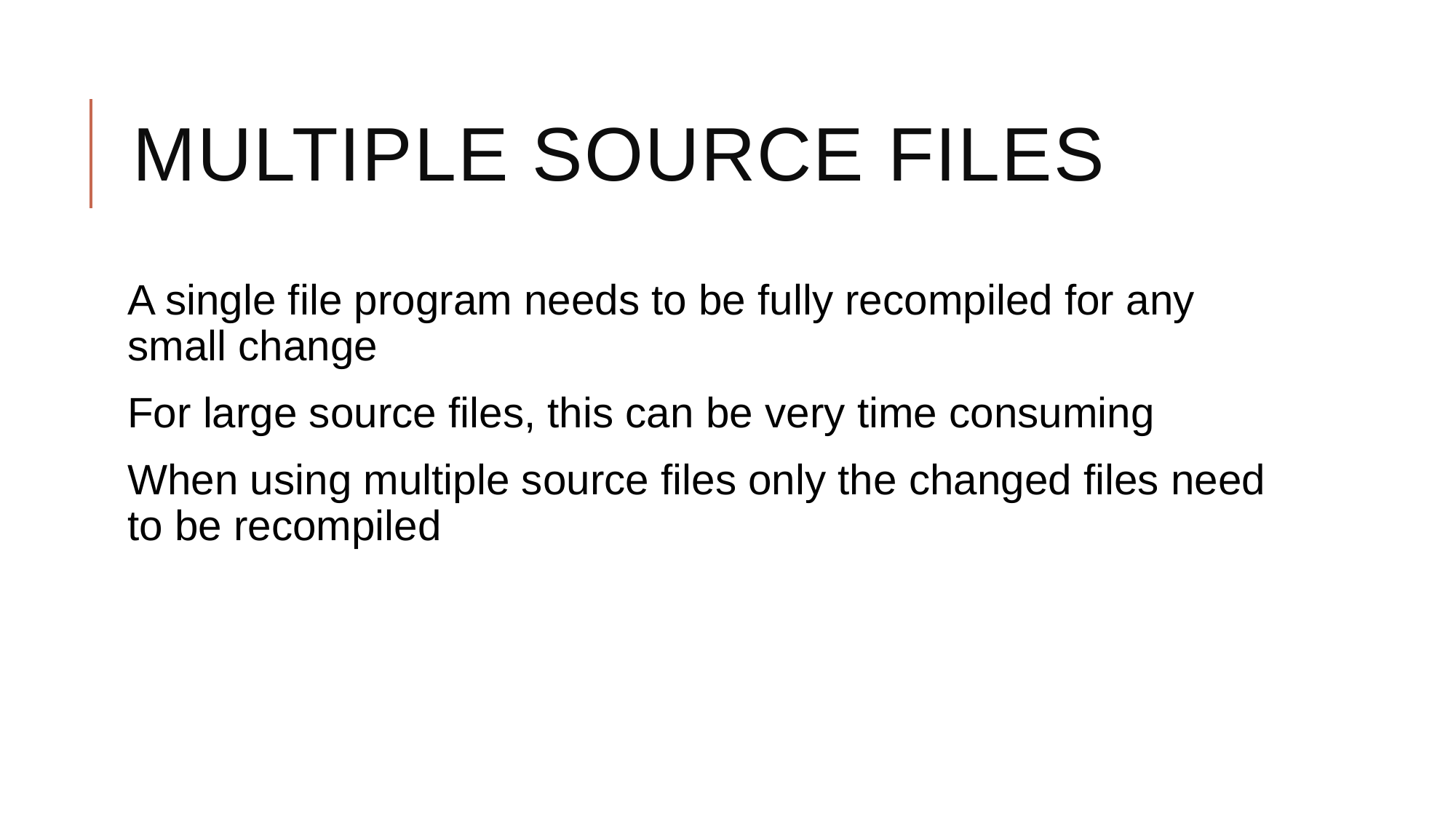

# multiple source files
A single file program needs to be fully recompiled for any small change
For large source files, this can be very time consuming
When using multiple source files only the changed files need to be recompiled